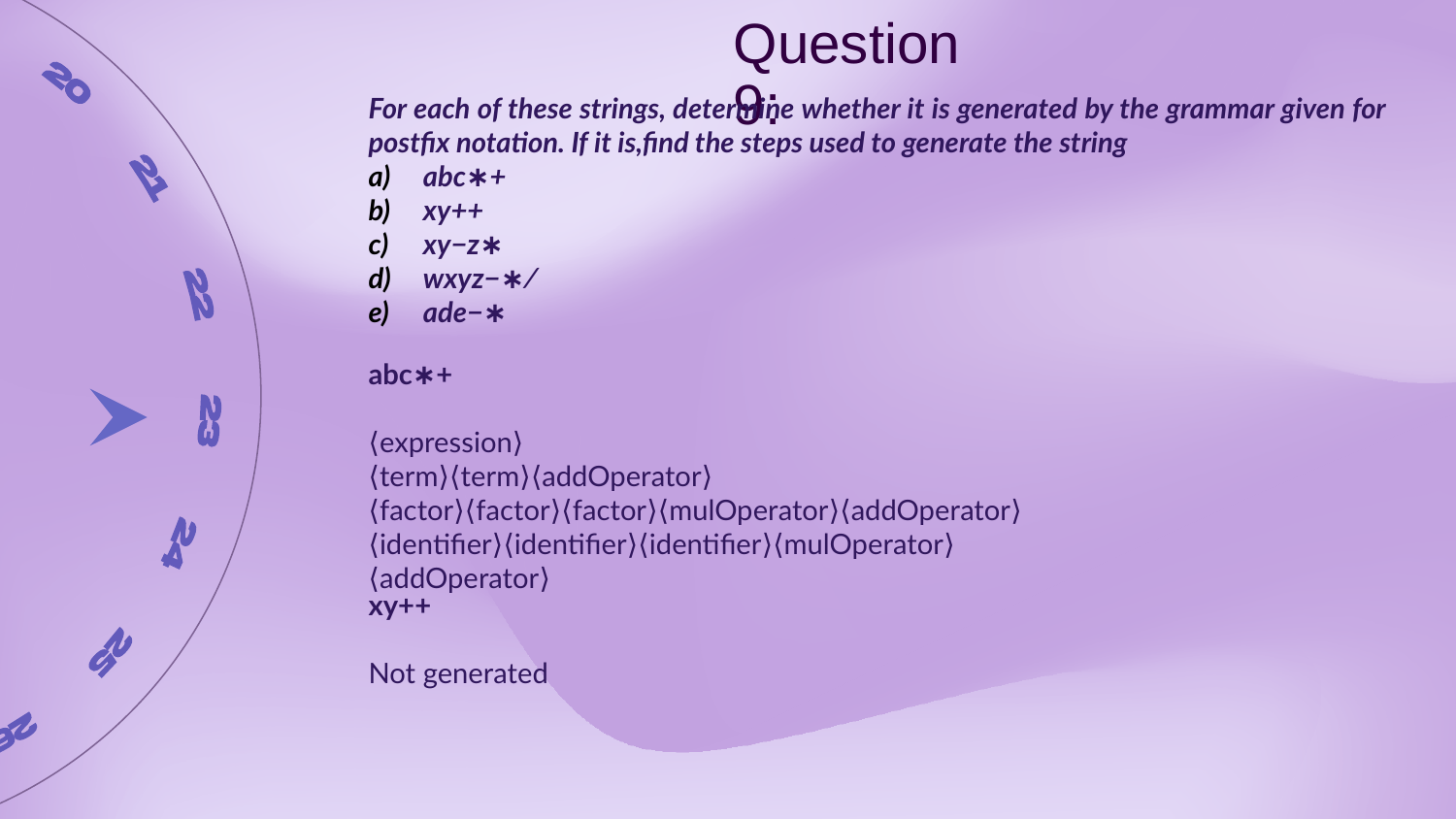

Question 9:

For each of these strings, determine whether it is generated by the grammar given for postfix notation. If it is,find the steps used to generate the string
abc∗+
xy++
xy−z∗
wxyz−∗∕
ade−∗
abc∗+

⟨expression⟩
⟨term⟩⟨term⟩⟨addOperator⟩
⟨factor⟩⟨factor⟩⟨factor⟩⟨mulOperator⟩⟨addOperator⟩
⟨identifier⟩⟨identifier⟩⟨identifier⟩⟨mulOperator⟩⟨addOperator⟩

xy++

Not generated